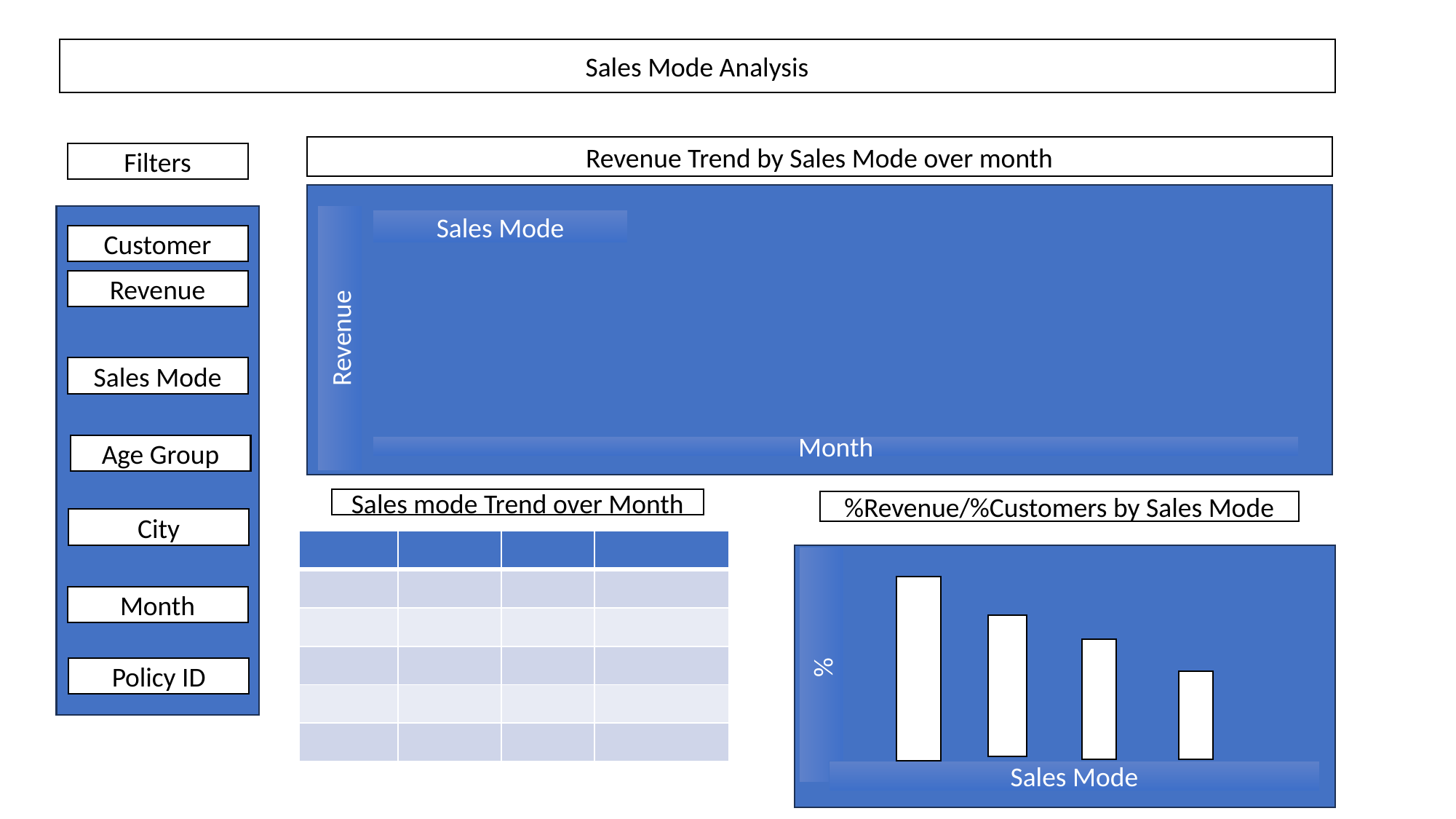

Sales Mode Analysis
Revenue Trend by Sales Mode over month
Filters

Sales Mode
Customer
Revenue
Revenue
Sales Mode
Age Group
Month
Sales mode Trend over Month
%Revenue/%Customers by Sales Mode
City
|  |  |  |  |
| --- | --- | --- | --- |
|  |  |  |  |
|  |  |  |  |
|  |  |  |  |
|  |  |  |  |
|  |  |  |  |

Month

%
Policy ID

Sales Mode